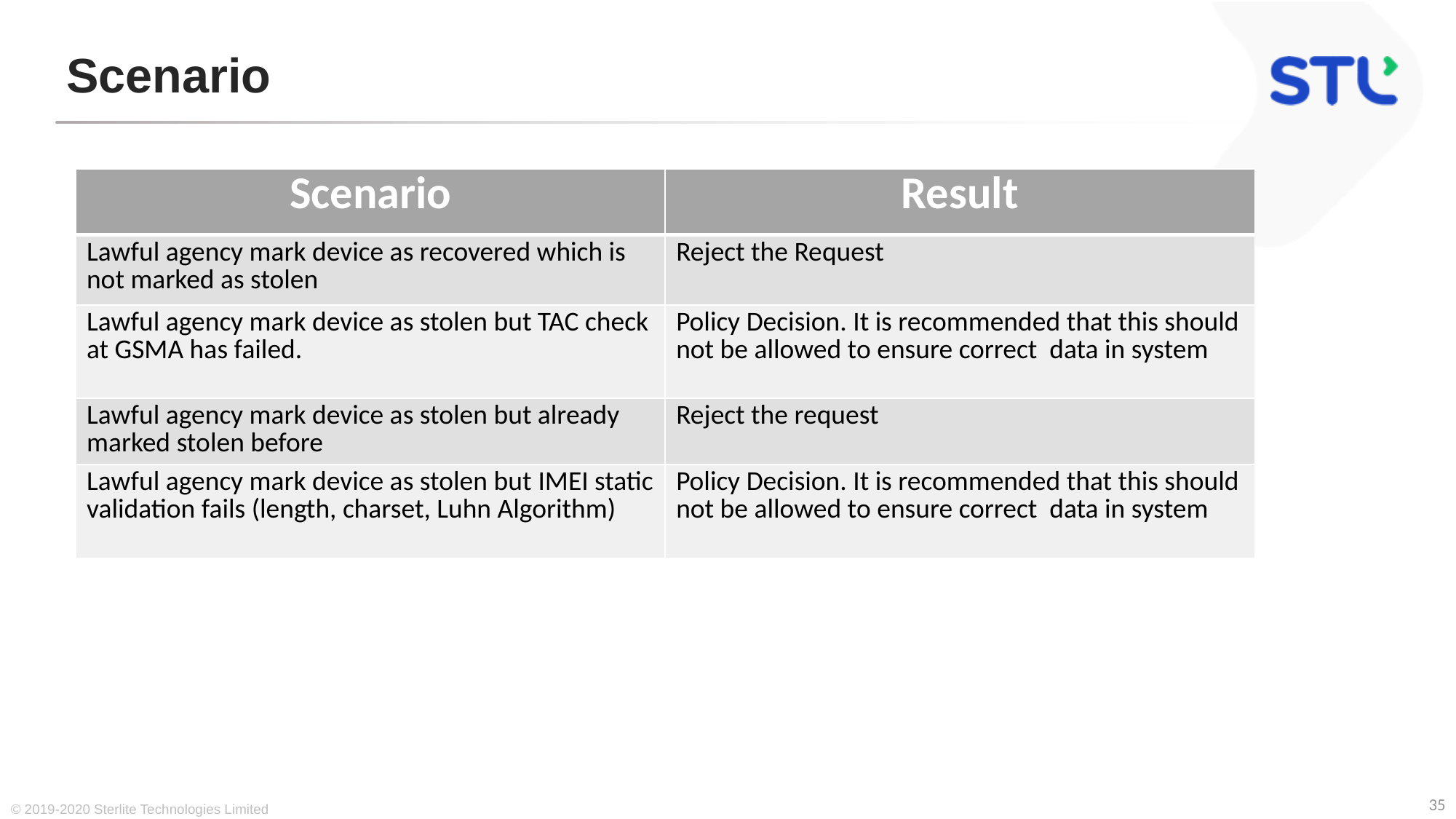

# Scenario
| Scenario | Result |
| --- | --- |
| Lawful agency mark device as recovered which is not marked as stolen | Reject the Request |
| Lawful agency mark device as stolen but TAC check at GSMA has failed. | Policy Decision. It is recommended that this should not be allowed to ensure correct data in system |
| Lawful agency mark device as stolen but already marked stolen before | Reject the request |
| Lawful agency mark device as stolen but IMEI static validation fails (length, charset, Luhn Algorithm) | Policy Decision. It is recommended that this should not be allowed to ensure correct data in system |
© 2019-2020 Sterlite Technologies Limited
35